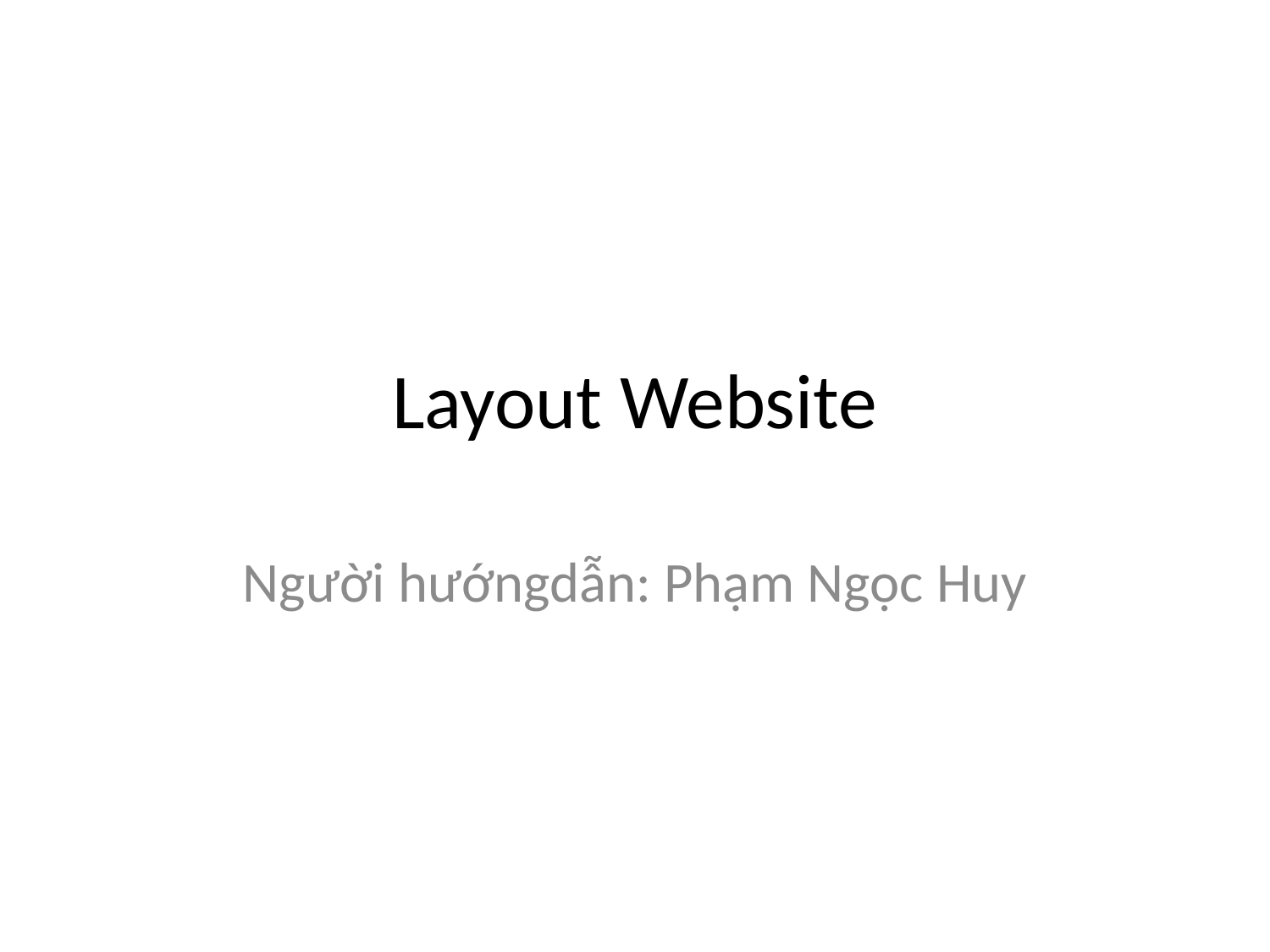

# Layout Website
Người hướngdẫn: Phạm Ngọc Huy